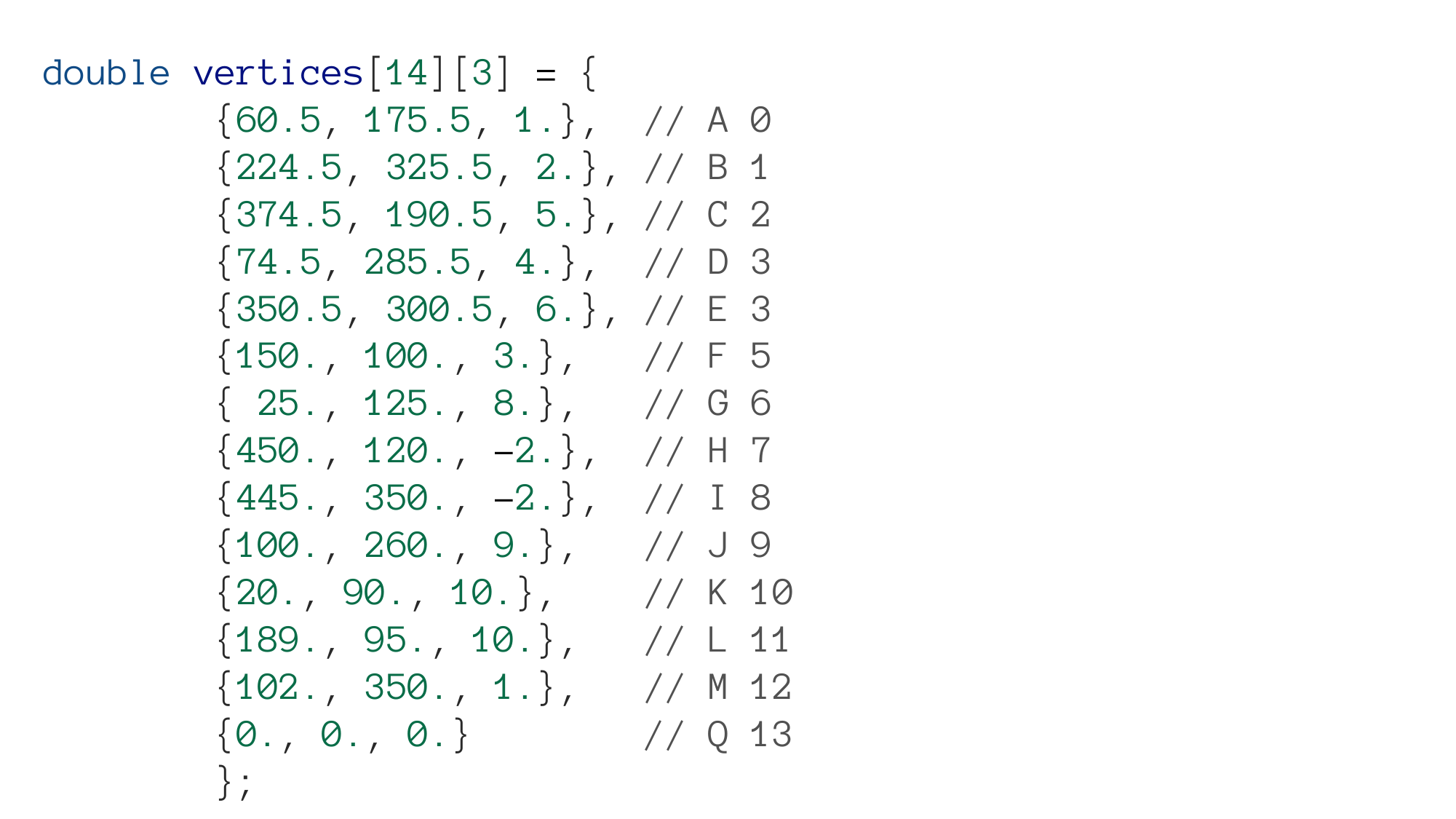

double vertices[14][3] = {
        {60.5, 175.5, 1.},  // A 0
        {224.5, 325.5, 2.}, // B 1
        {374.5, 190.5, 5.}, // C 2
        {74.5, 285.5, 4.},  // D 3
        {350.5, 300.5, 6.}, // E 3
        {150., 100., 3.},   // F 5
        { 25., 125., 8.},   // G 6
        {450., 120., -2.},  // H 7
        {445., 350., -2.},  // I 8
        {100., 260., 9.},   // J 9
        {20., 90., 10.},    // K 10
        {189., 95., 10.},   // L 11
        {102., 350., 1.},   // M 12
        {0., 0., 0.}        // Q 13
        };